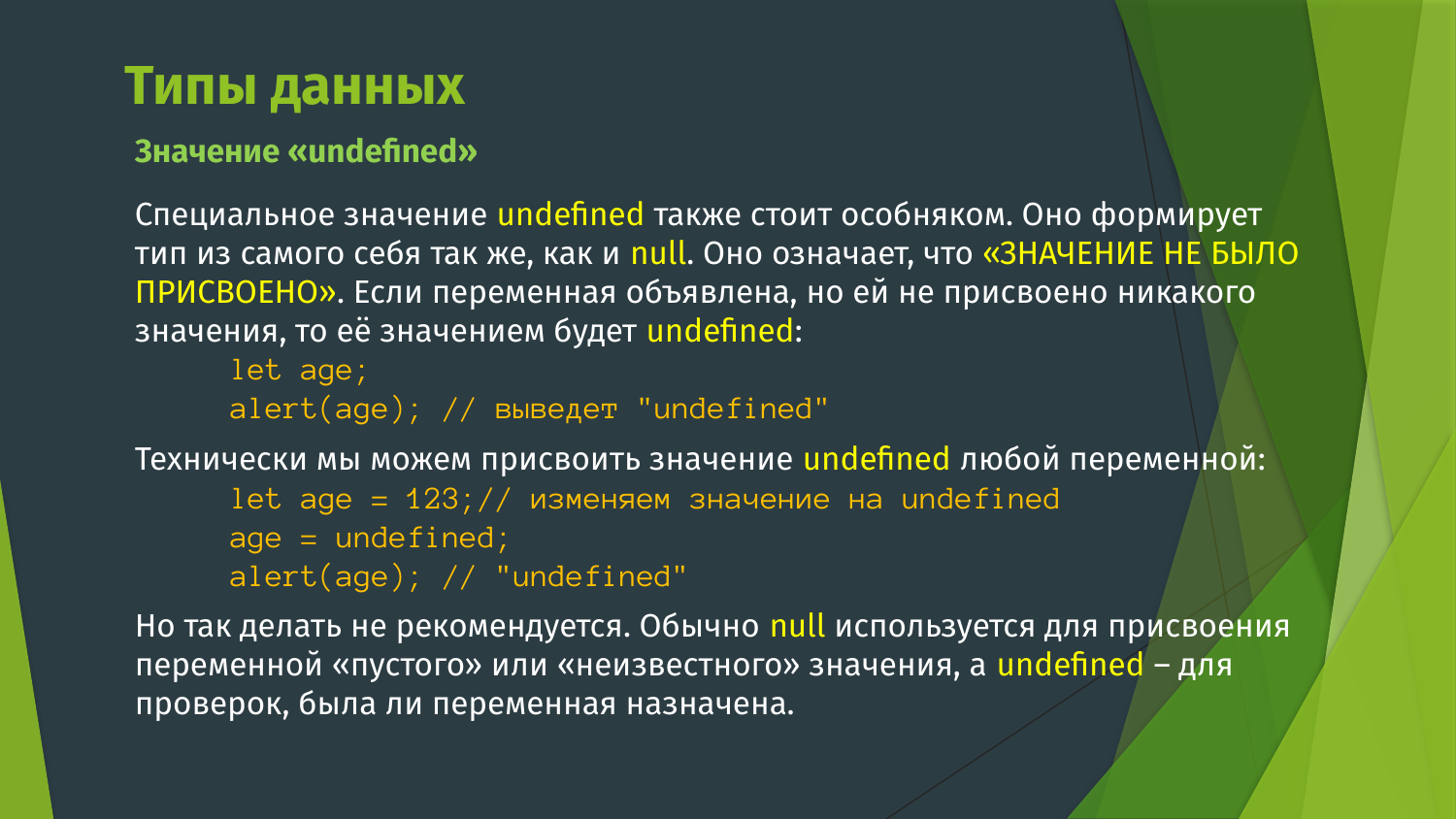

# Типы данных
Значение «undefined»
Специальное значение undefined также стоит особняком. Оно формирует тип из самого себя так же, как и null. Оно означает, что «ЗНАЧЕНИЕ НЕ БЫЛО ПРИСВОЕНО». Если переменная объявлена, но ей не присвоено никакого значения, то её значением будет undefined:
let age;
alert(age); // выведет "undefined"
Технически мы можем присвоить значение undefined любой переменной:
let age = 123;// изменяем значение на undefined
age = undefined;
alert(age); // "undefined"
Но так делать не рекомендуется. Обычно null используется для присвоения переменной «пустого» или «неизвестного» значения, а undefined – для проверок, была ли переменная назначена.